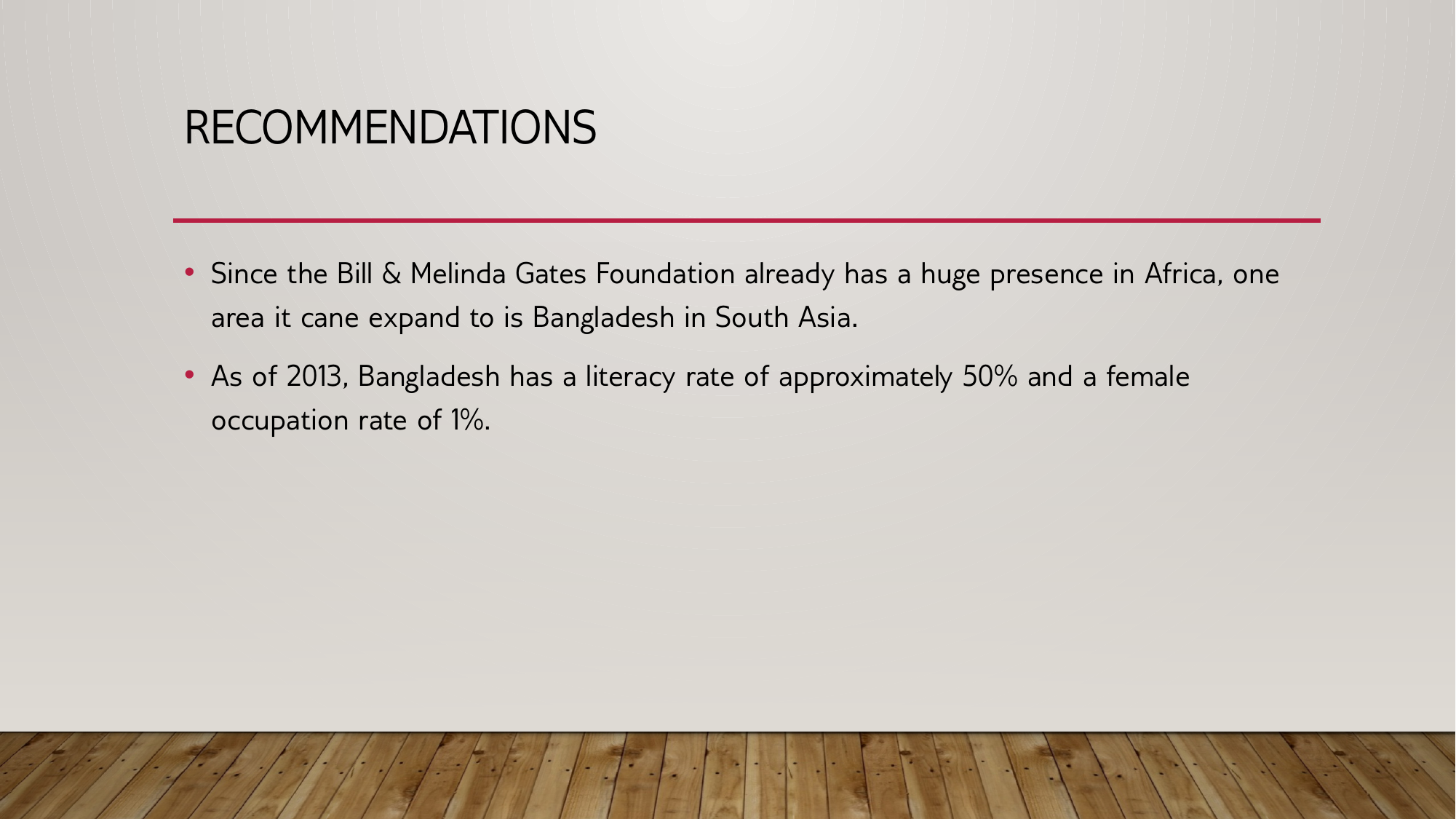

# Recommendations
Since the Bill & Melinda Gates Foundation already has a huge presence in Africa, one area it cane expand to is Bangladesh in South Asia.
As of 2013, Bangladesh has a literacy rate of approximately 50% and a female occupation rate of 1%.